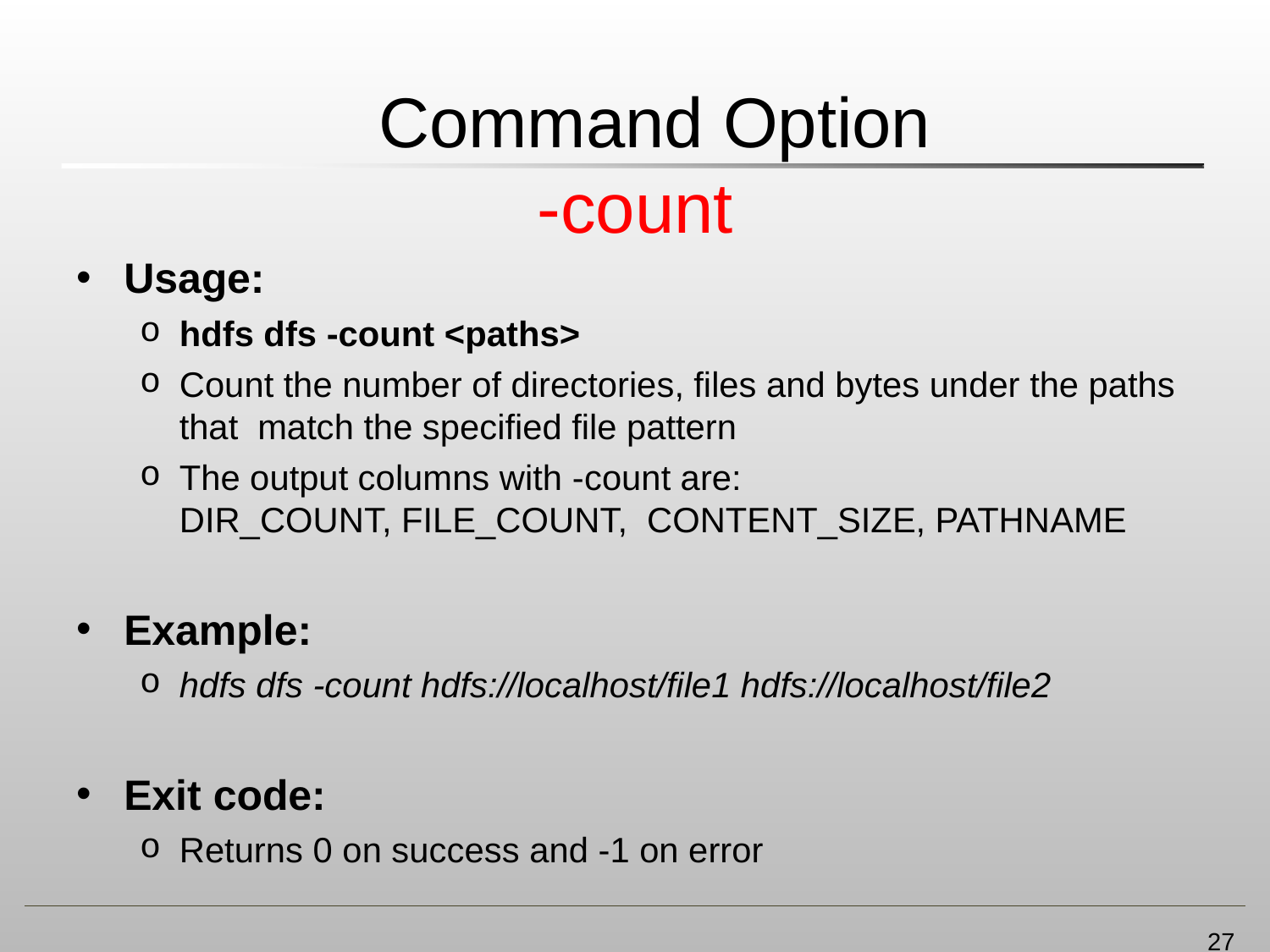

# Command Option
-count

Usage:
hdfs dfs -count <paths>
Count the number of directories, files and bytes under the paths that  match the specified file pattern
The output columns with -count are:			DIR_COUNT, FILE_COUNT,  CONTENT_SIZE, PATHNAME

Example:
hdfs dfs -count hdfs://localhost/file1 hdfs://localhost/file2

Exit code:
Returns 0 on success and -1 on error

27